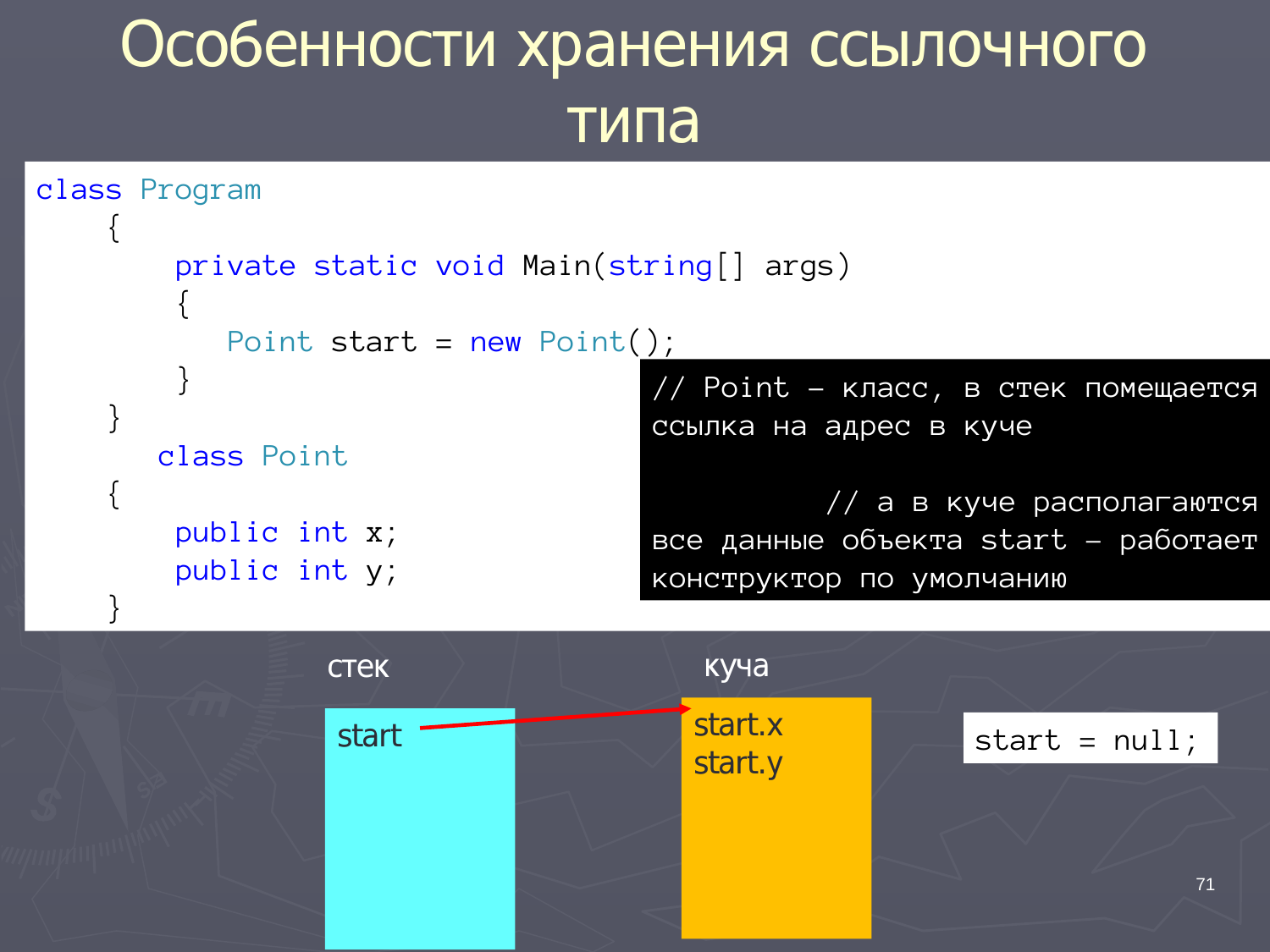

# Особенности хранения ссылочного типа
class Program
    {
        private static void Main(string[] args)
        {
           Point start = new Point();
        }
    }
       class Point
    {
        public int x;
        public int y;
    }

// Point - класс, в стек помещается ссылка на адрес в куче
                                              // а в куче располагаются все данные объекта start – работает конструктор по умолчанию
куча
стек
start.x
start.y

start

start = null;
71